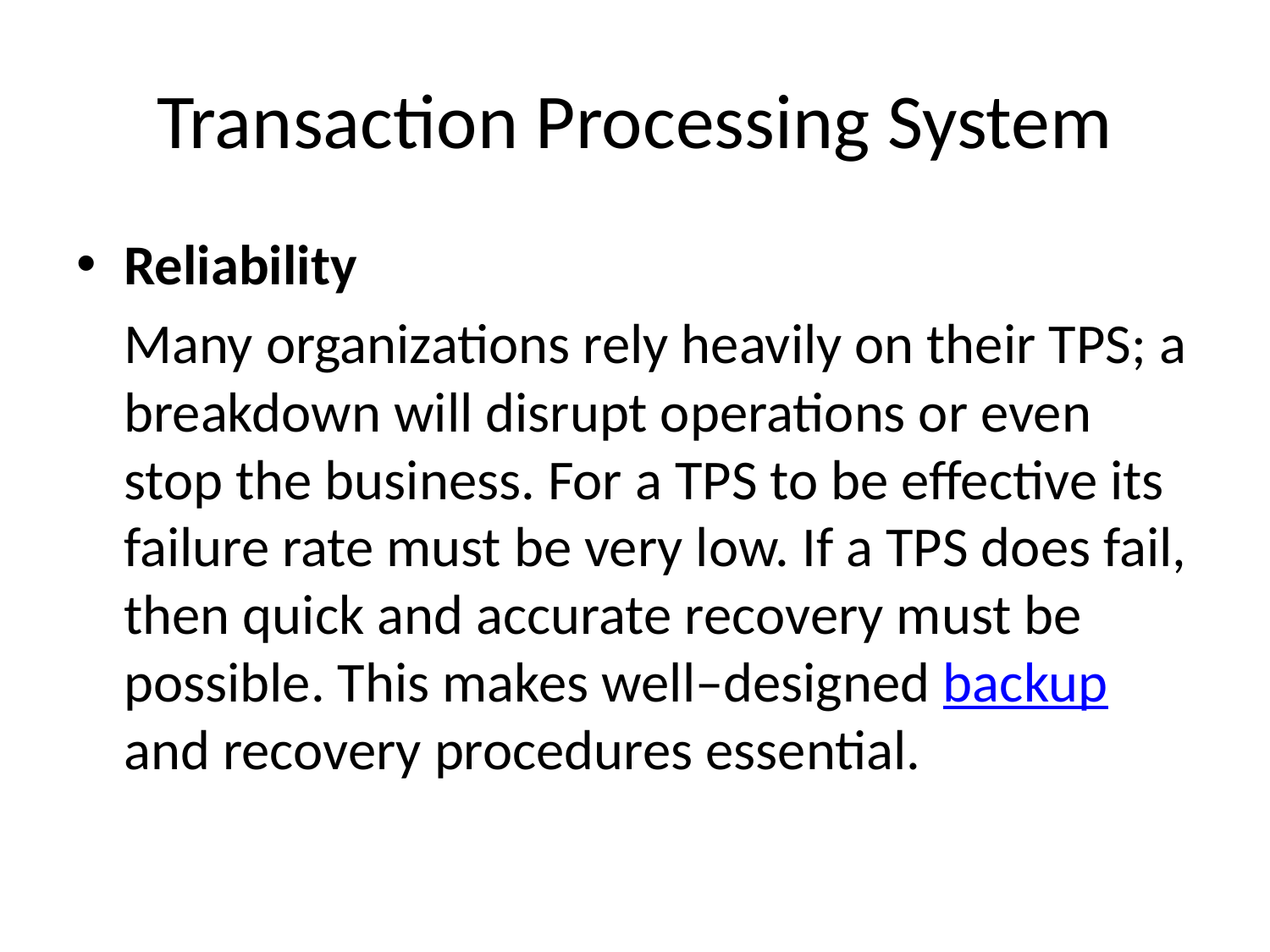

# Transaction Processing System
Reliability
	Many organizations rely heavily on their TPS; a breakdown will disrupt operations or even stop the business. For a TPS to be effective its failure rate must be very low. If a TPS does fail, then quick and accurate recovery must be possible. This makes well–designed backup and recovery procedures essential.